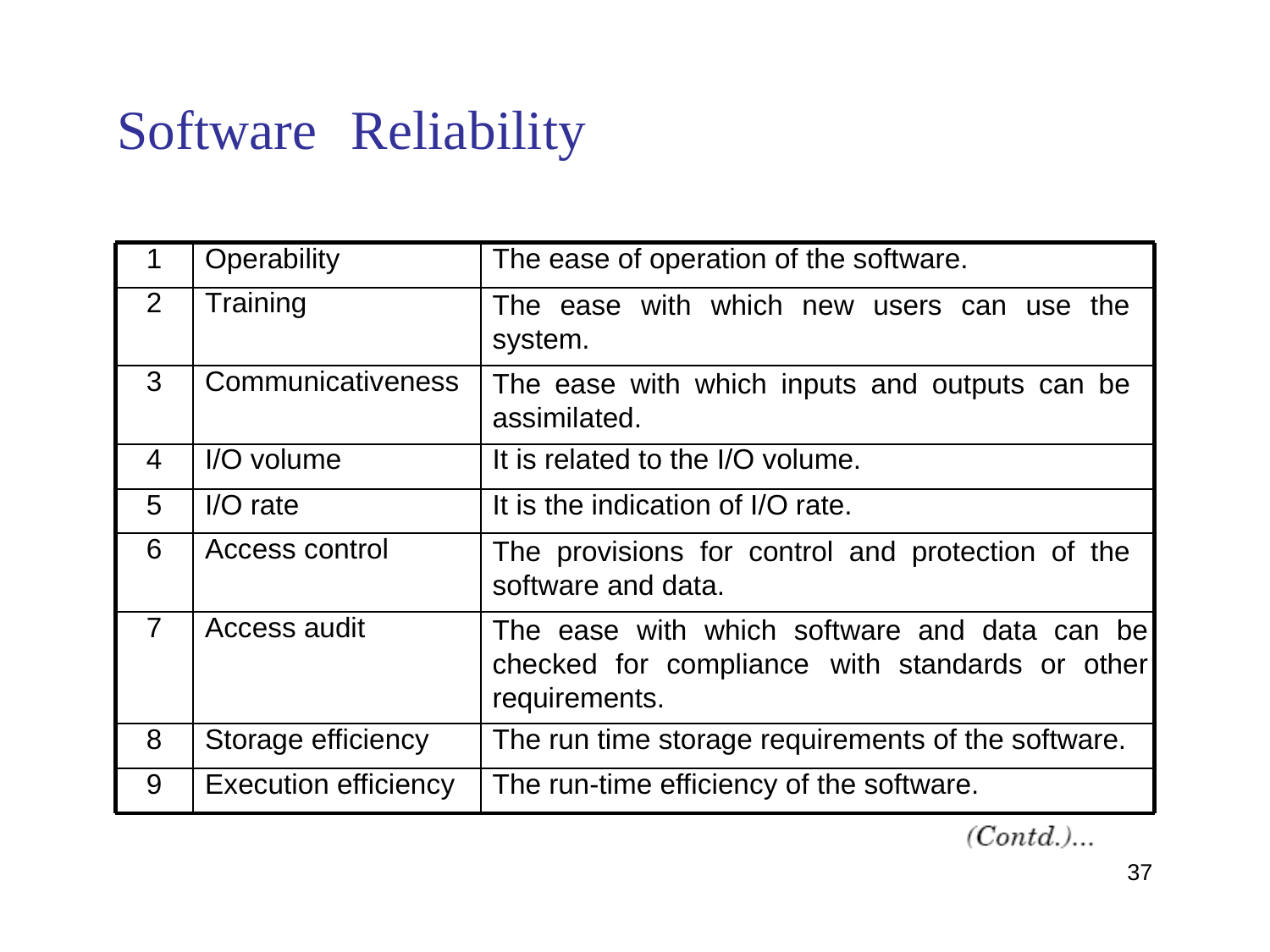

Software
Reliability

1

Operability

The ease of operation of the software.

2
Training
The  ease  with  which  new  users  can  use  the system.

3
Communicativeness
The ease with which inputs and outputs can be assimilated.

4
I/O volume
It is related to the I/O volume.

5
I/O rate
It is the indication of I/O rate.

6
Access control
The  provisions  for  control and protection  of the software and data.

7
Access audit
The ease with which software and data can be checked for compliance  with standards or other requirements.

8
Storage efficiency
The run time storage requirements of the software.

9
Execution efficiency
The run-time efficiency of the software.

37